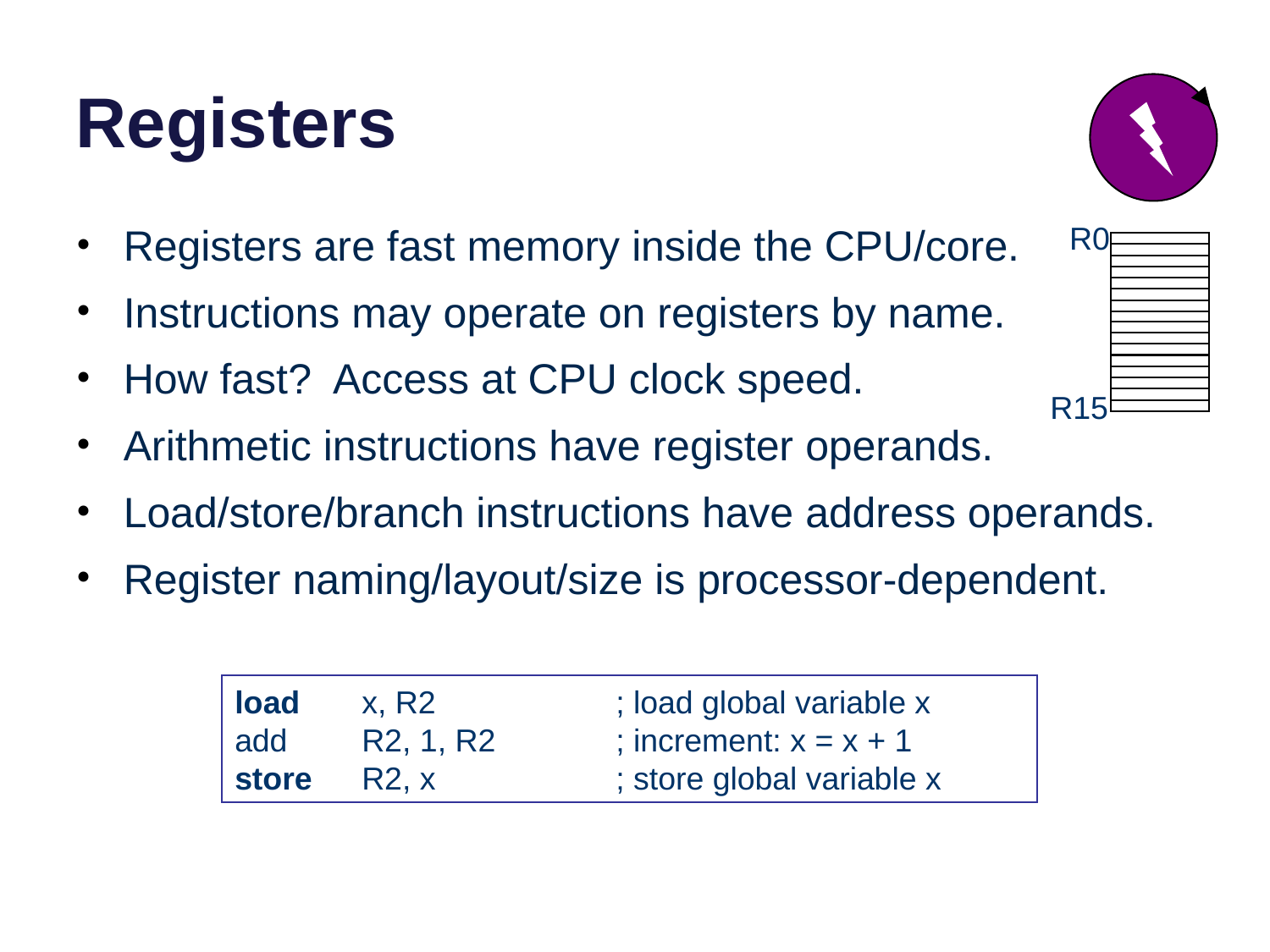

# Registers

Registers are fast memory inside the CPU/core.
Instructions may operate on registers by name.
How fast?  Access at CPU clock speed.
Arithmetic instructions have register operands.
Load/store/branch instructions have address operands.
Register naming/layout/size is processor-dependent.
R0

R15

load	x, R2		; load global variable x
add	R2, 1, R2	; increment: x = x + 1
store	R2, x		; store global variable x